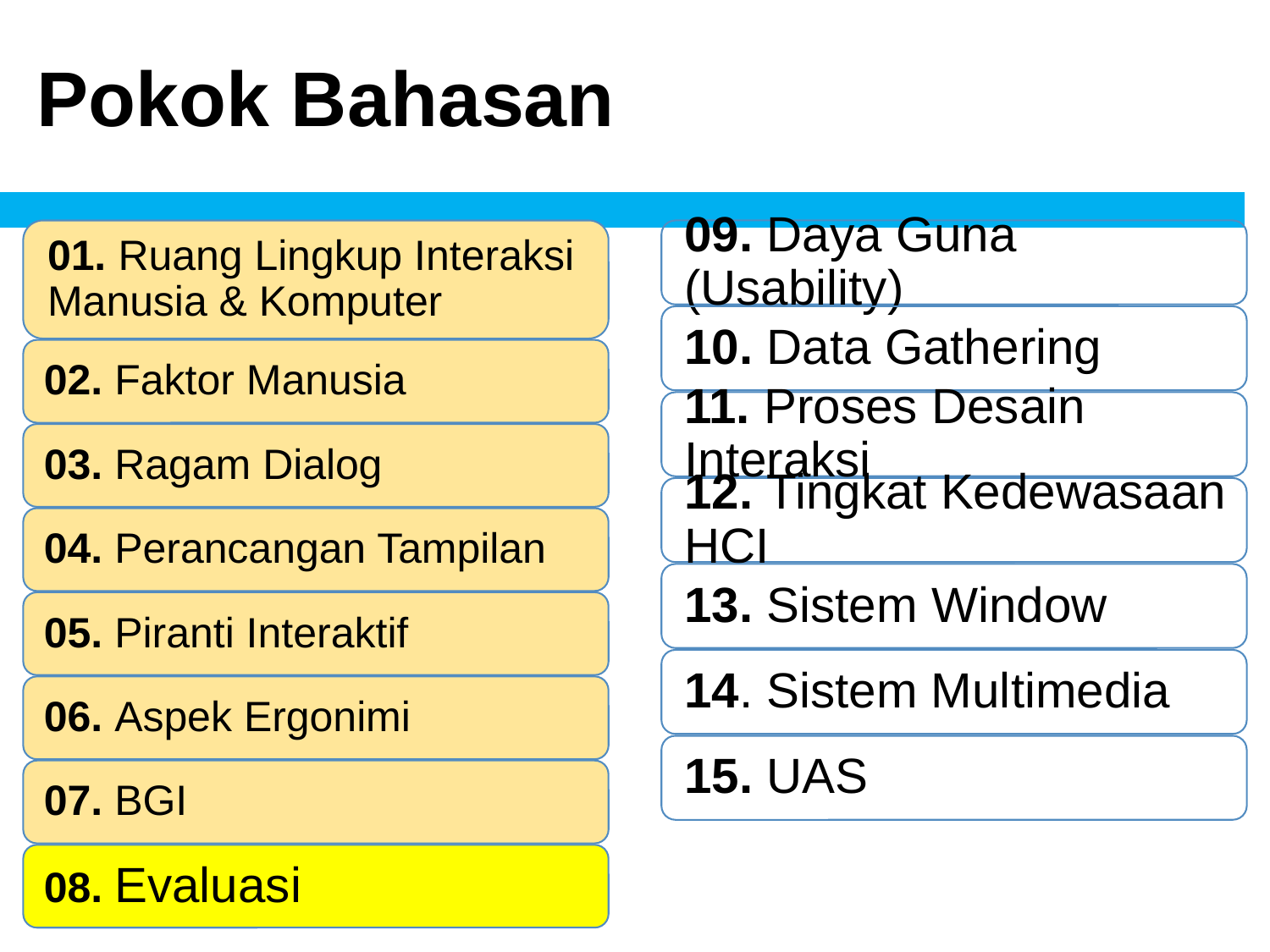

# Pokok Bahasan
01. Ruang Lingkup Interaksi Manusia & Komputer
02. Faktor Manusia
03. Ragam Dialog
04. Perancangan Tampilan
05. Piranti Interaktif
06. Aspek Ergonimi
07. BGI
08. Evaluasi
09. Daya Guna (Usability)
10. Data Gathering
11. Proses Desain Interaksi
12. Tingkat Kedewasaan HCI
13. Sistem Window
14. Sistem Multimedia
15. UAS